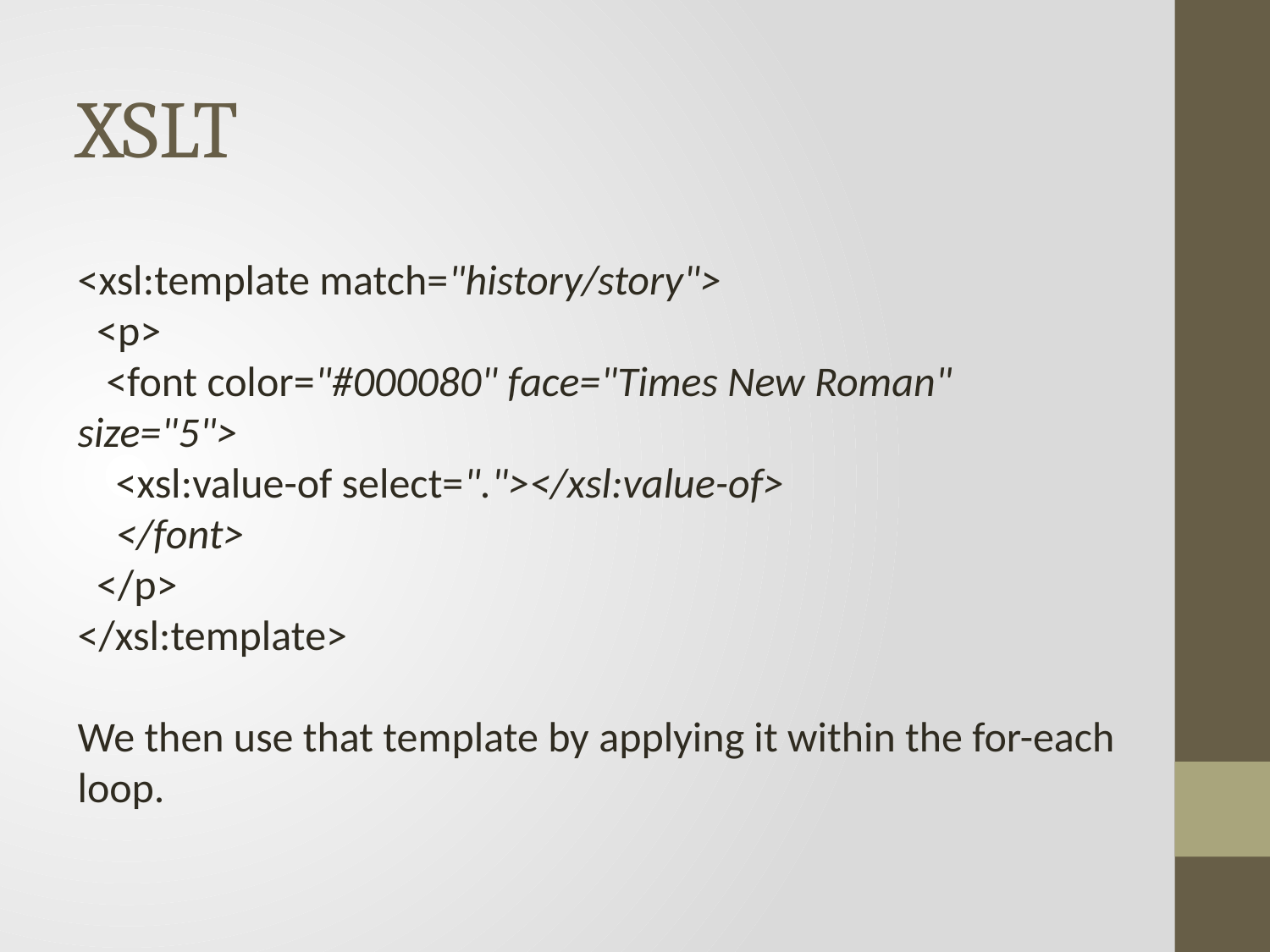

<xsl:template match="history/story">
  <p>
   <font color="#000080" face="Times New Roman"       	size="5">
    <xsl:value-of select="."></xsl:value-of>
    </font>
  </p>
</xsl:template>

We then use that template by applying it within the for-each loop.